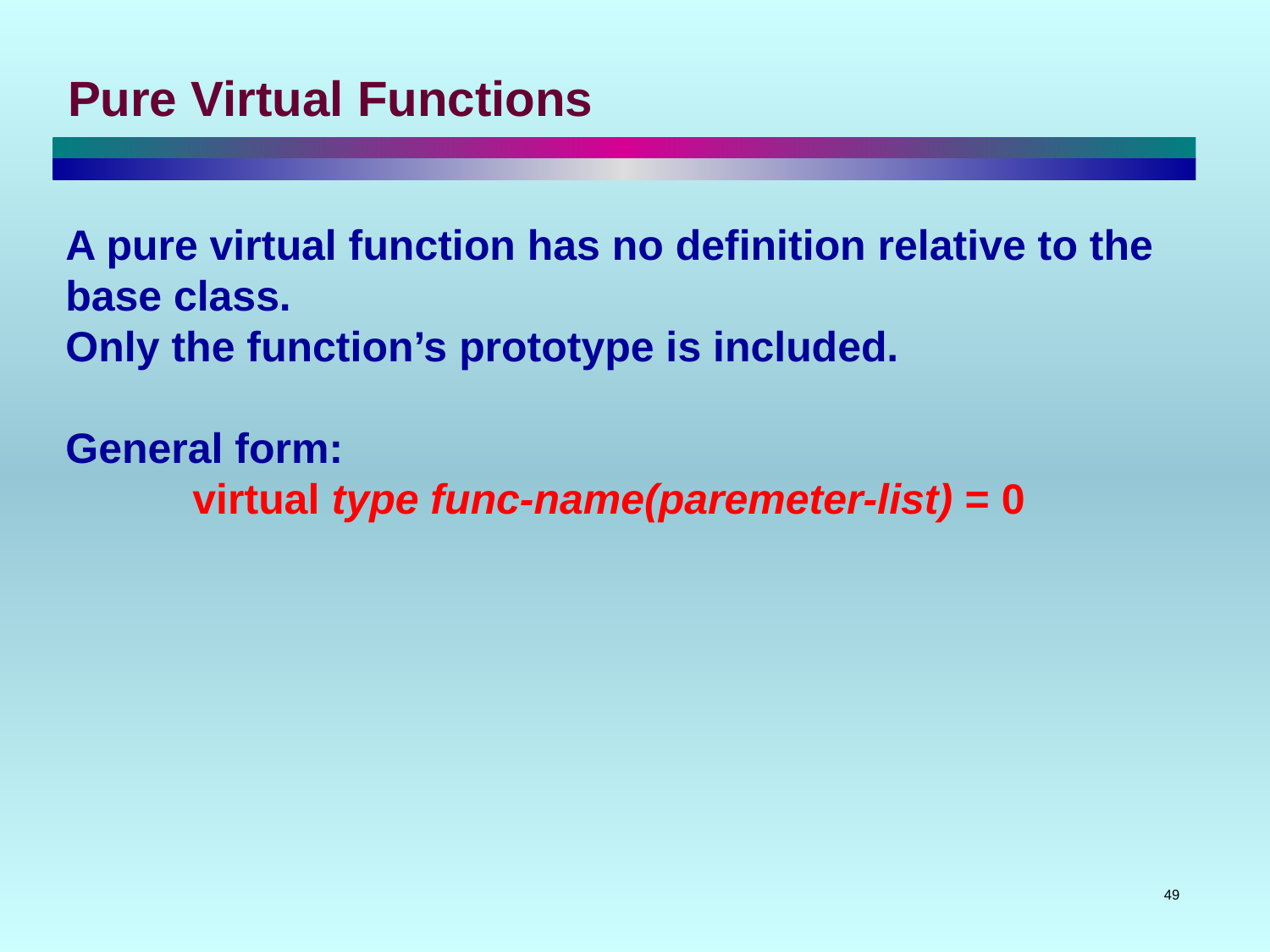

# Pure Virtual Functions
A pure virtual function has no definition relative to the base class.
Only the function’s prototype is included.

General form:
	virtual type func-name(paremeter-list) = 0